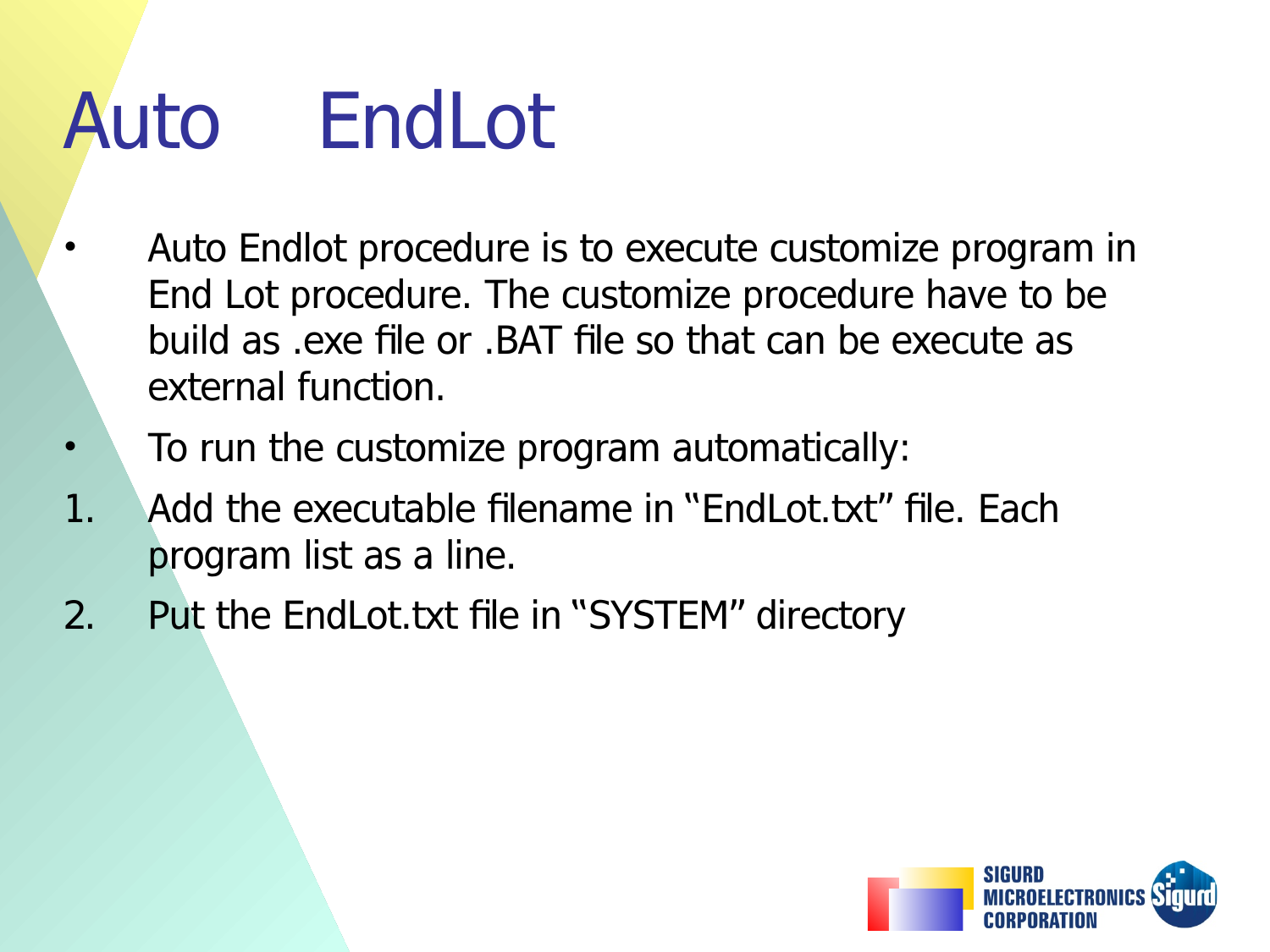

# Auto	EndLot
Auto Endlot procedure is to execute customize program in End Lot procedure. The customize procedure have to be build as .exe file or .BAT file so that can be execute as external function.
To run the customize program automatically:
Add the executable filename in “EndLot.txt” file. Each program list as a line.
Put the EndLot.txt file in “SYSTEM” directory